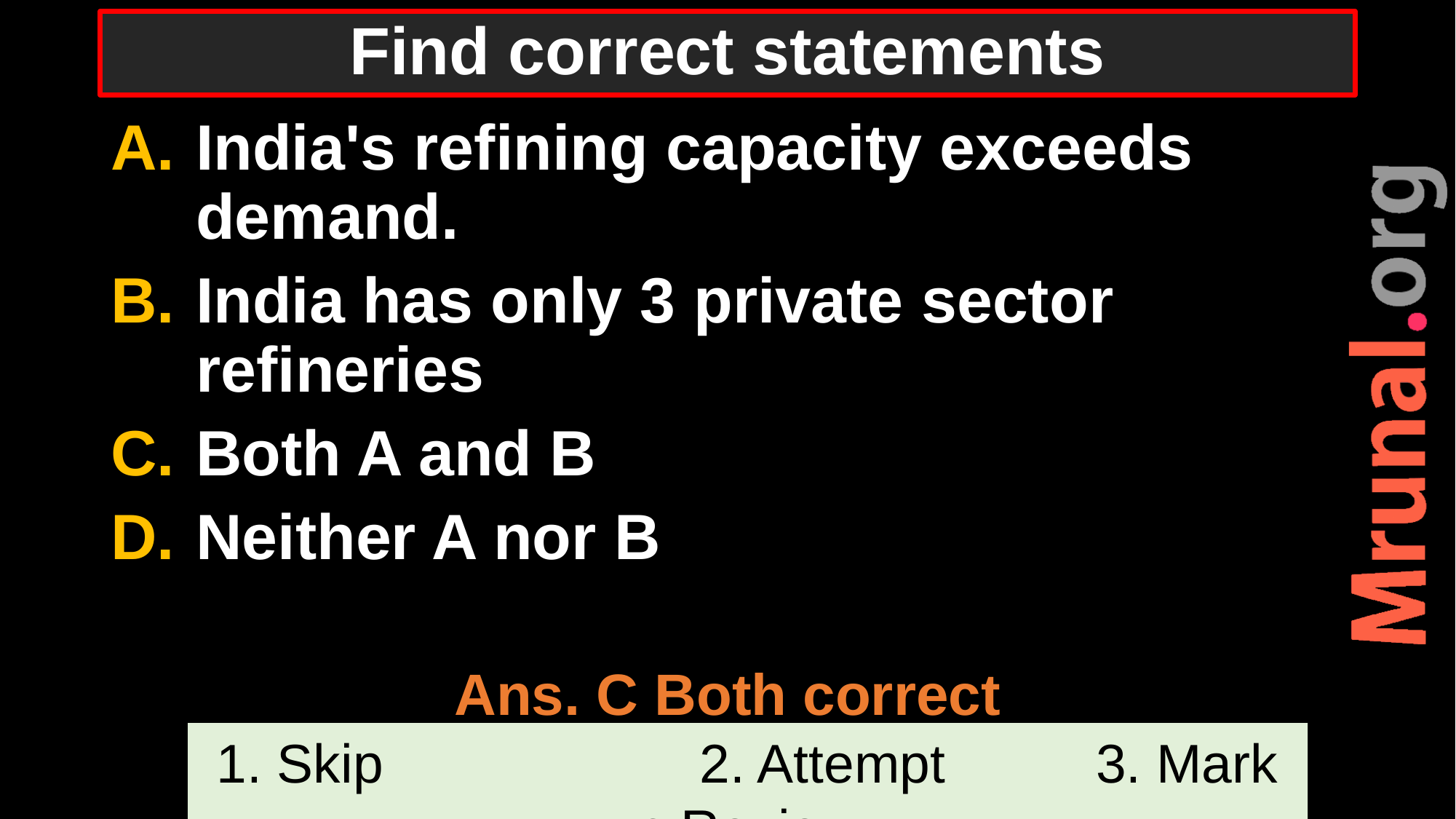

# Find correct statements
India's refining capacity exceeds demand.
India has only 3 private sector refineries
Both A and B
Neither A nor B

Ans. C Both correct